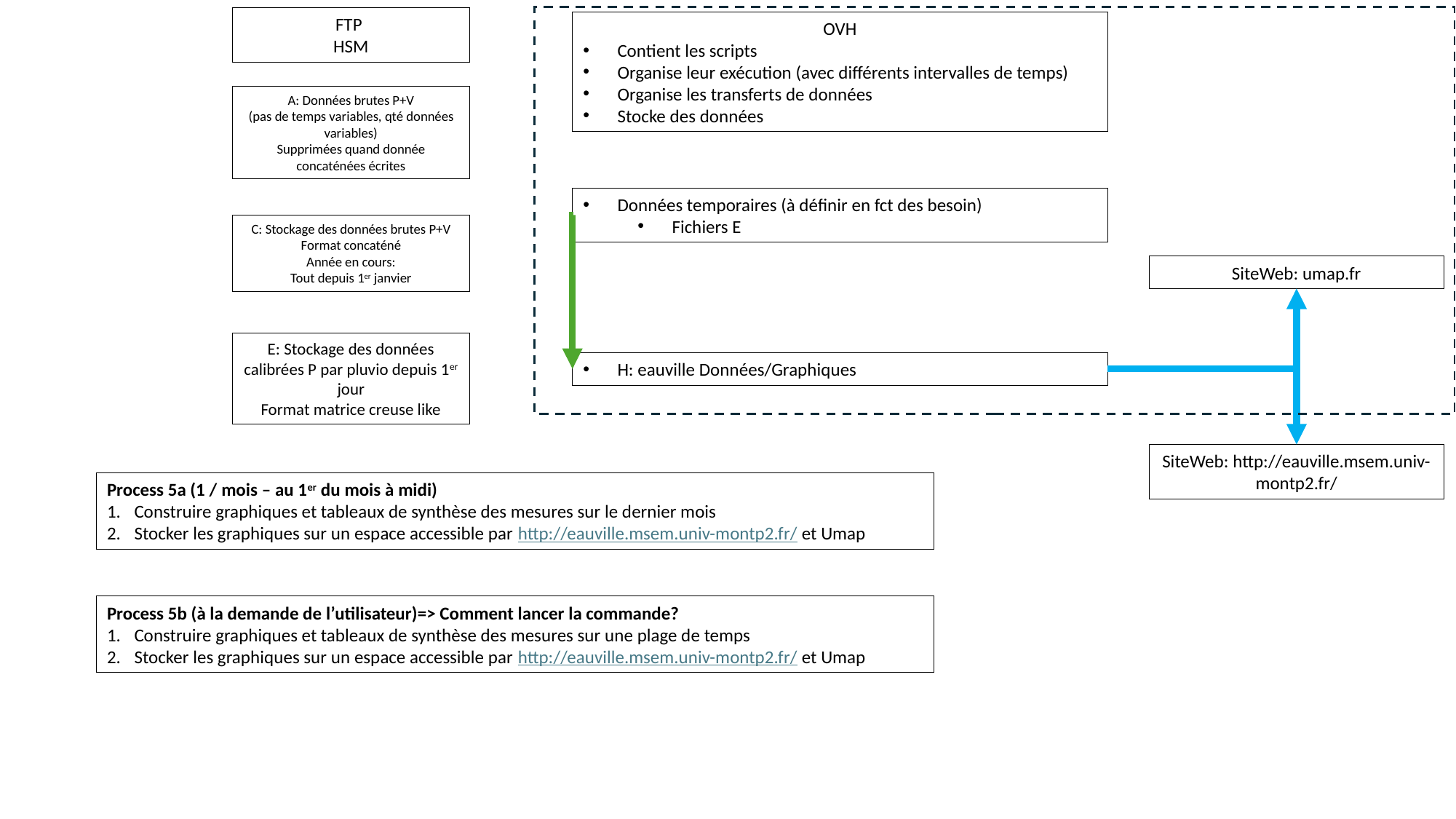

FTP
HSM
OVH
Contient les scripts
Organise leur exécution (avec différents intervalles de temps)
Organise les transferts de données
Stocke des données
A: Données brutes P+V
(pas de temps variables, qté données variables)
Supprimées quand donnée concaténées écrites
Données temporaires (à définir en fct des besoin)
Fichiers E
C: Stockage des données brutes P+V
Format concaténé
Année en cours:
Tout depuis 1er janvier
SiteWeb: umap.fr
E: Stockage des données calibrées P par pluvio depuis 1er jour
Format matrice creuse like
H: eauville Données/Graphiques
SiteWeb: http://eauville.msem.univ-montp2.fr/
Process 5a (1 / mois – au 1er du mois à midi)
Construire graphiques et tableaux de synthèse des mesures sur le dernier mois
Stocker les graphiques sur un espace accessible par http://eauville.msem.univ-montp2.fr/ et Umap
Process 5b (à la demande de l’utilisateur)=> Comment lancer la commande?
Construire graphiques et tableaux de synthèse des mesures sur une plage de temps
Stocker les graphiques sur un espace accessible par http://eauville.msem.univ-montp2.fr/ et Umap
Met à disposition
hébergement
automatique
auto et contrôlable (fréquence, …)
manuel